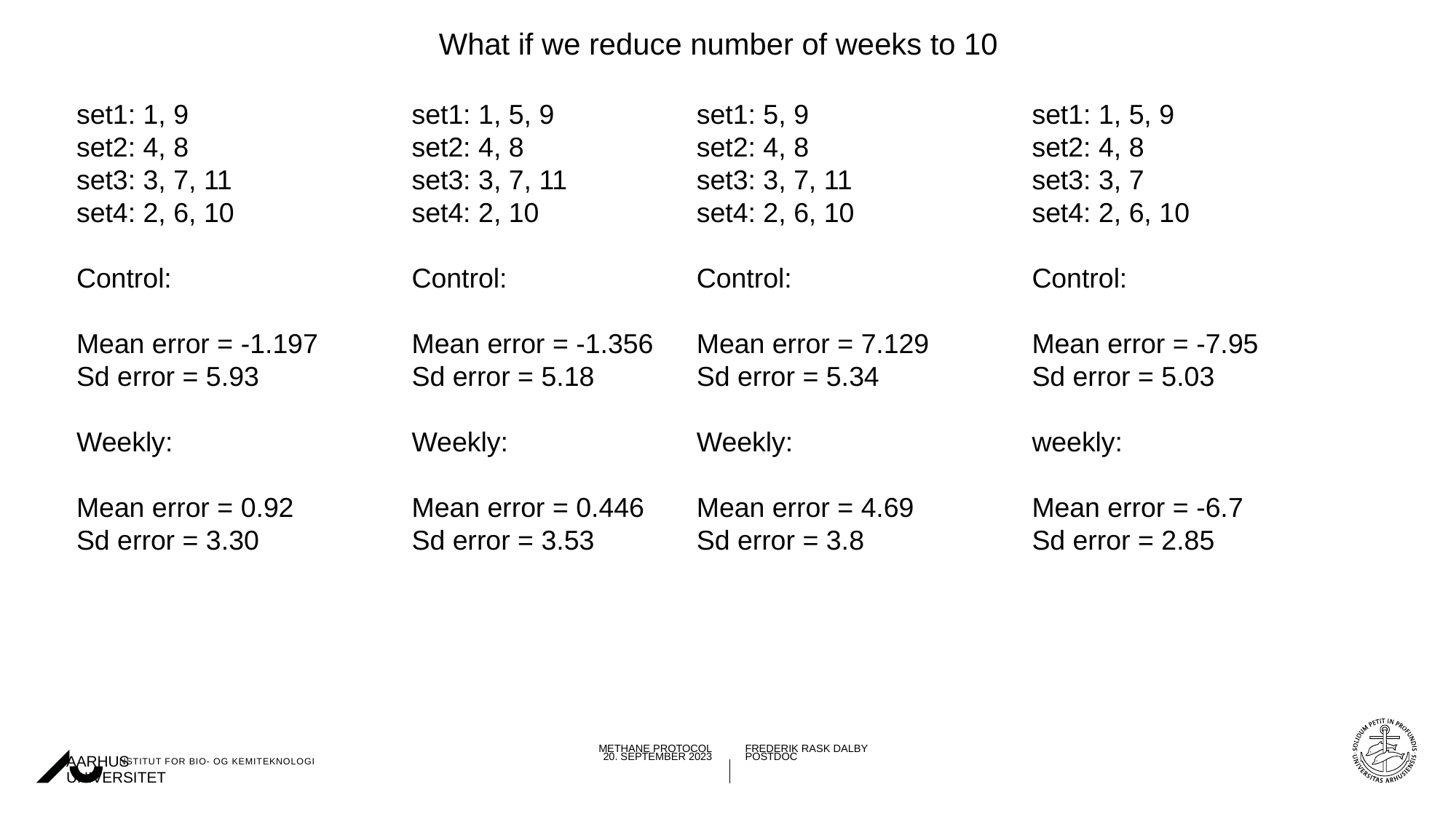

What if we reduce number of weeks to 10
set1: 1, 5, 9
set2: 4, 8
set3: 3, 7
set4: 2, 6, 10

Control:

Mean error = -7.95
Sd error = 5.03

weekly:

Mean error = -6.7
Sd error = 2.85

set1: 5, 9
set2: 4, 8
set3: 3, 7, 11
set4: 2, 6, 10

Control:

Mean error = 7.129
Sd error = 5.34

Weekly:

Mean error = 4.69
Sd error = 3.8
set1: 1, 5, 9
set2: 4, 8
set3: 3, 7, 11
set4: 2, 10

Control:

Mean error = -1.356
Sd error = 5.18

Weekly:

Mean error = 0.446
Sd error = 3.53

set1: 1, 9
set2: 4, 8
set3: 3, 7, 11
set4: 2, 6, 10

Control:

Mean error = -1.197
Sd error = 5.93

Weekly:

Mean error = 0.92
Sd error = 3.30
28-09-202320-09-2023